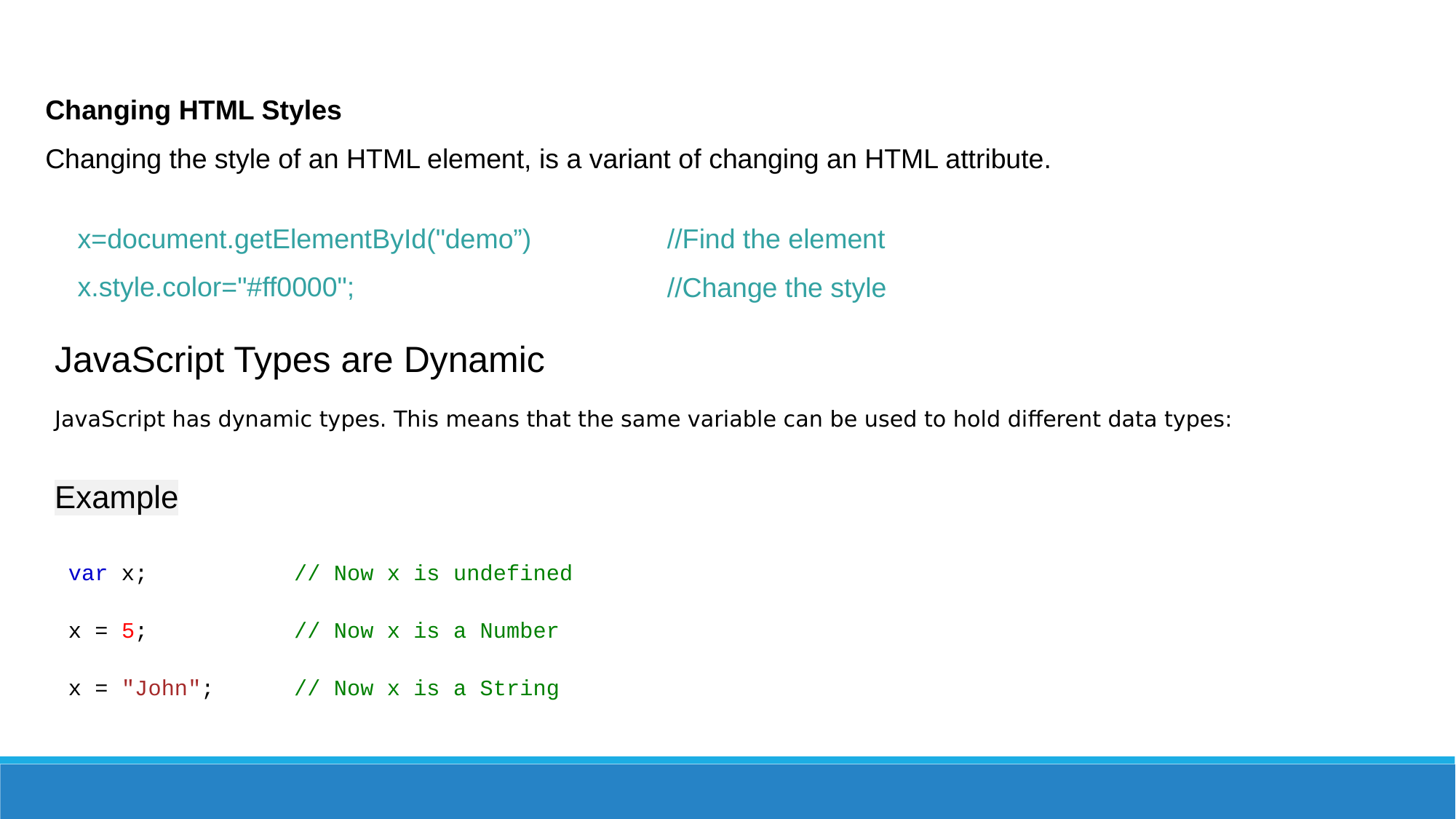

Changing HTML Styles
Changing the style of an HTML element, is a variant of changing an HTML attribute.
x=document.getElementById("demo”)  x.style.color="#ff0000";
//Find the element
//Change the style
JavaScript Types are Dynamic
JavaScript has dynamic types. This means that the same variable can be used to hold different data types:
Example
var x;           // Now x is undefined
x = 5;           // Now x is a Number
x = "John";      // Now x is a String